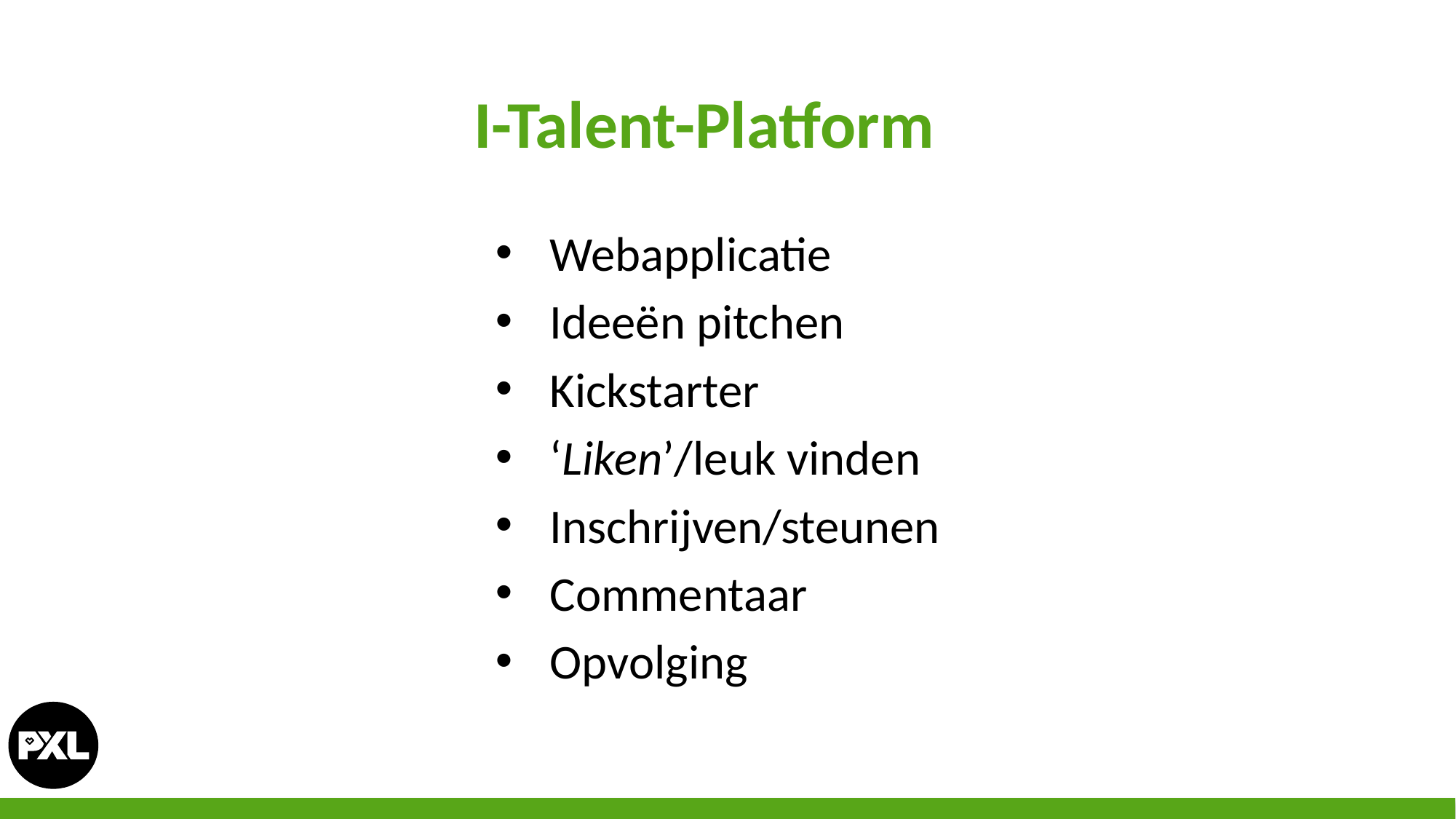

# I-Talent-Platform
Webapplicatie
Ideeën pitchen
Kickstarter
‘Liken’/leuk vinden
Inschrijven/steunen
Commentaar
Opvolging